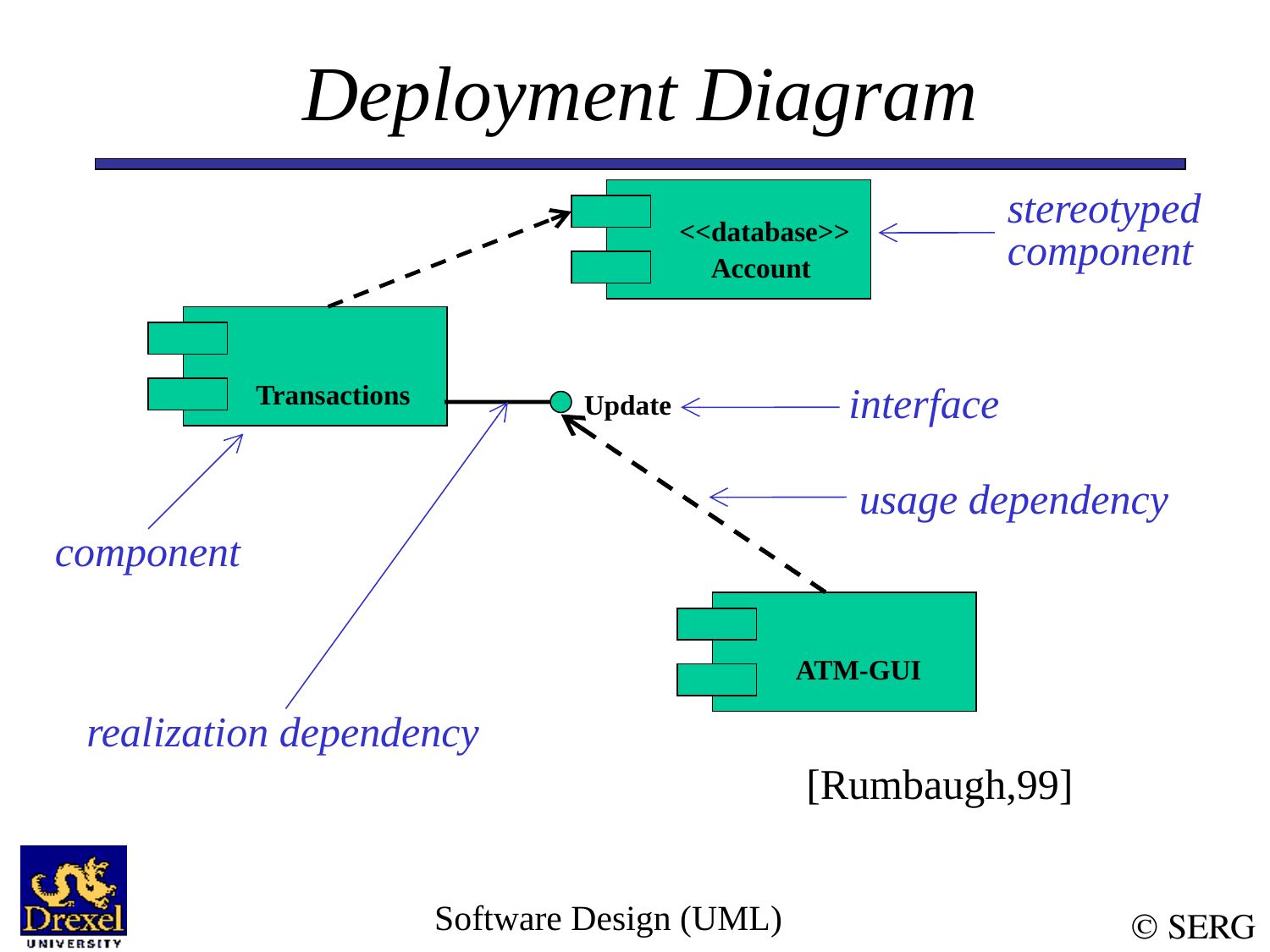

# Deployment Diagram
stereotyped
component

<<database>>

Account

Transactions
interface
Update

usage dependency

component

ATM-GUI
realization dependency
[Rumbaugh,99]
Software Design (UML)